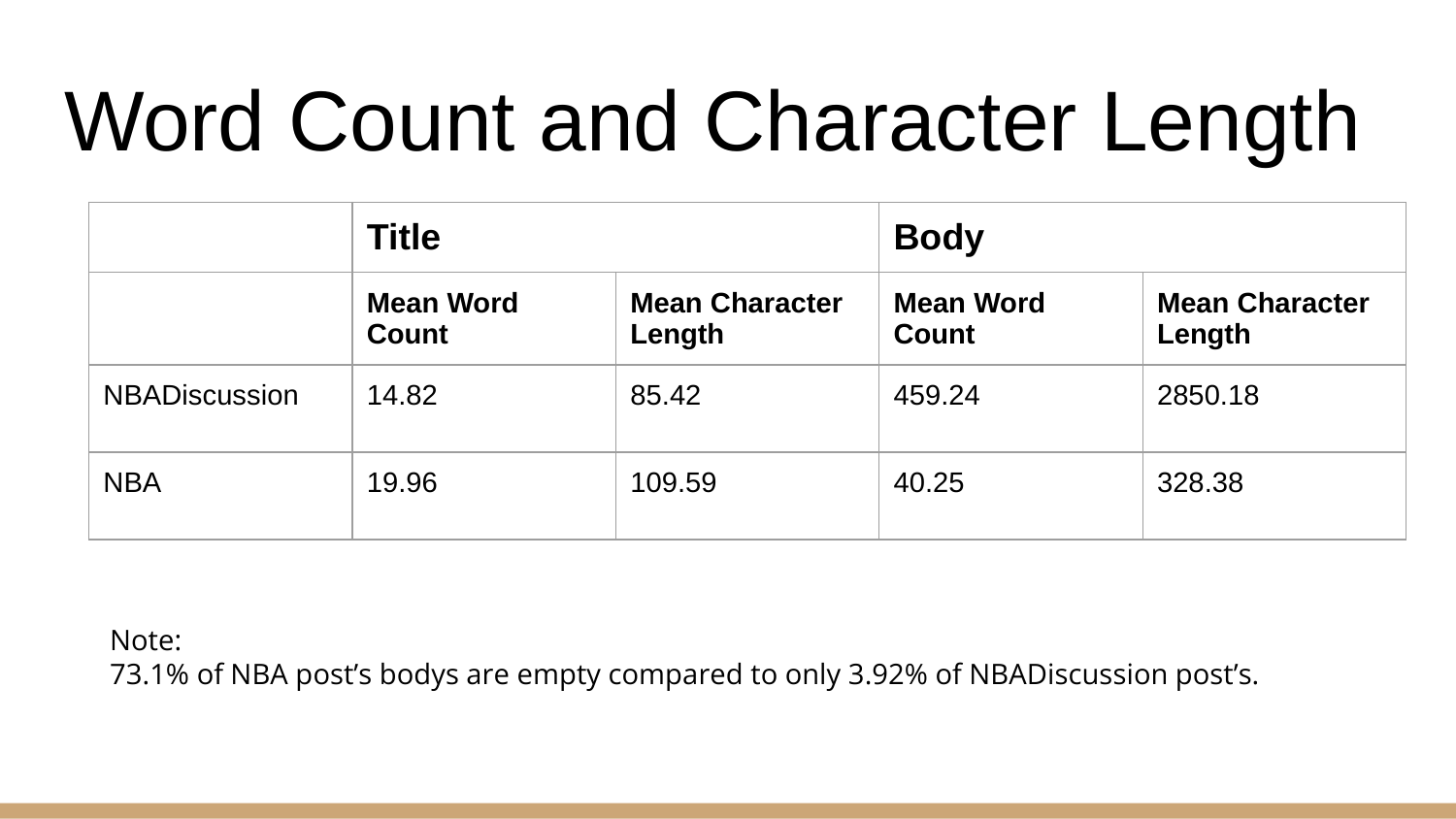

# Word Count and Character Length
|  | Title |  | Body |  |
| --- | --- | --- | --- | --- |
|  | Mean Word Count | Mean Character Length | Mean Word Count | Mean Character Length |
| NBADiscussion | 14.82 | 85.42 | 459.24 | 2850.18 |
| NBA | 19.96 | 109.59 | 40.25 | 328.38 |
Note:
73.1% of NBA post’s bodys are empty compared to only 3.92% of NBADiscussion post’s.